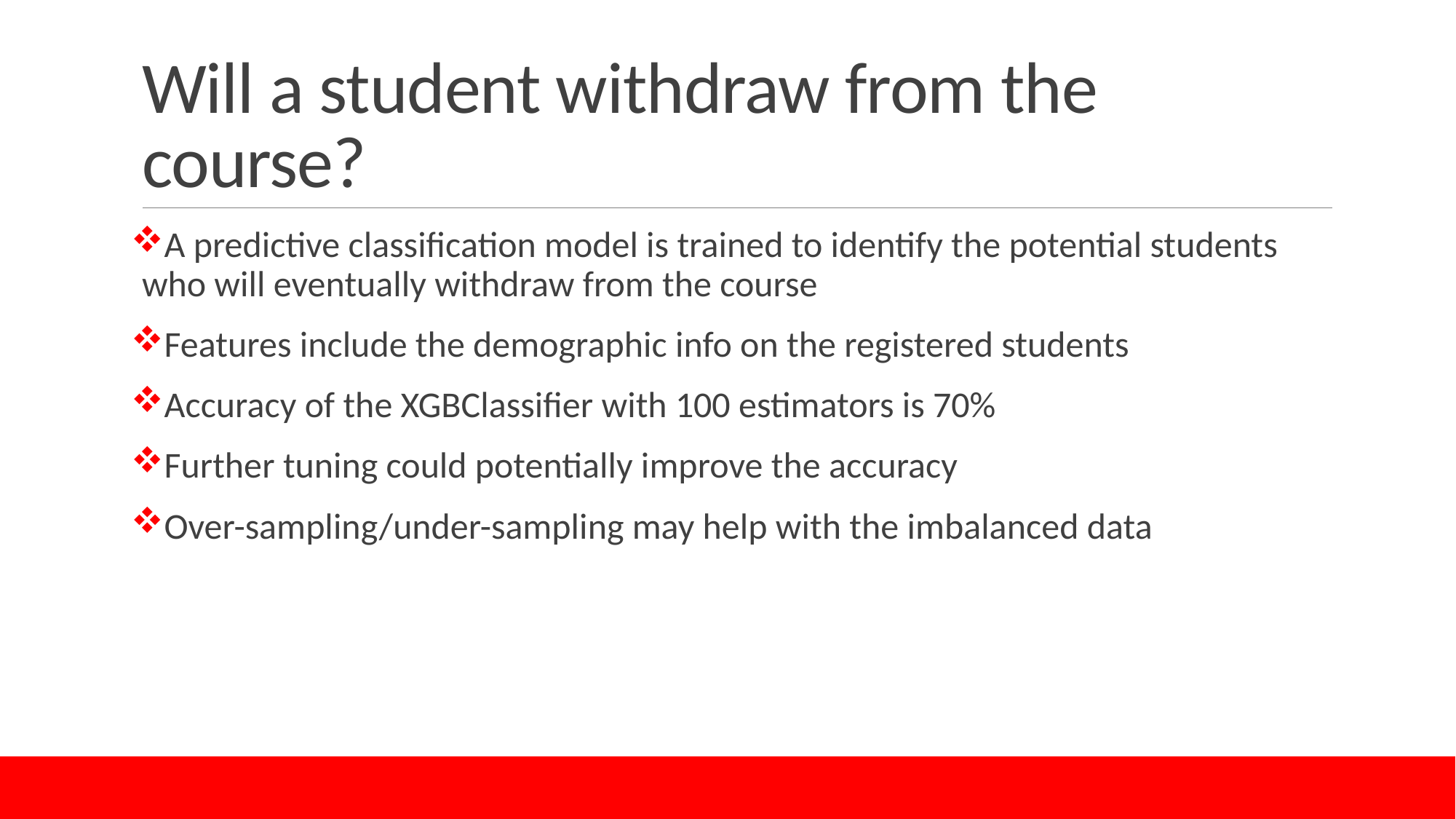

# Will a student withdraw from the course?
A predictive classification model is trained to identify the potential students who will eventually withdraw from the course
Features include the demographic info on the registered students
Accuracy of the XGBClassifier with 100 estimators is 70%
Further tuning could potentially improve the accuracy
Over-sampling/under-sampling may help with the imbalanced data